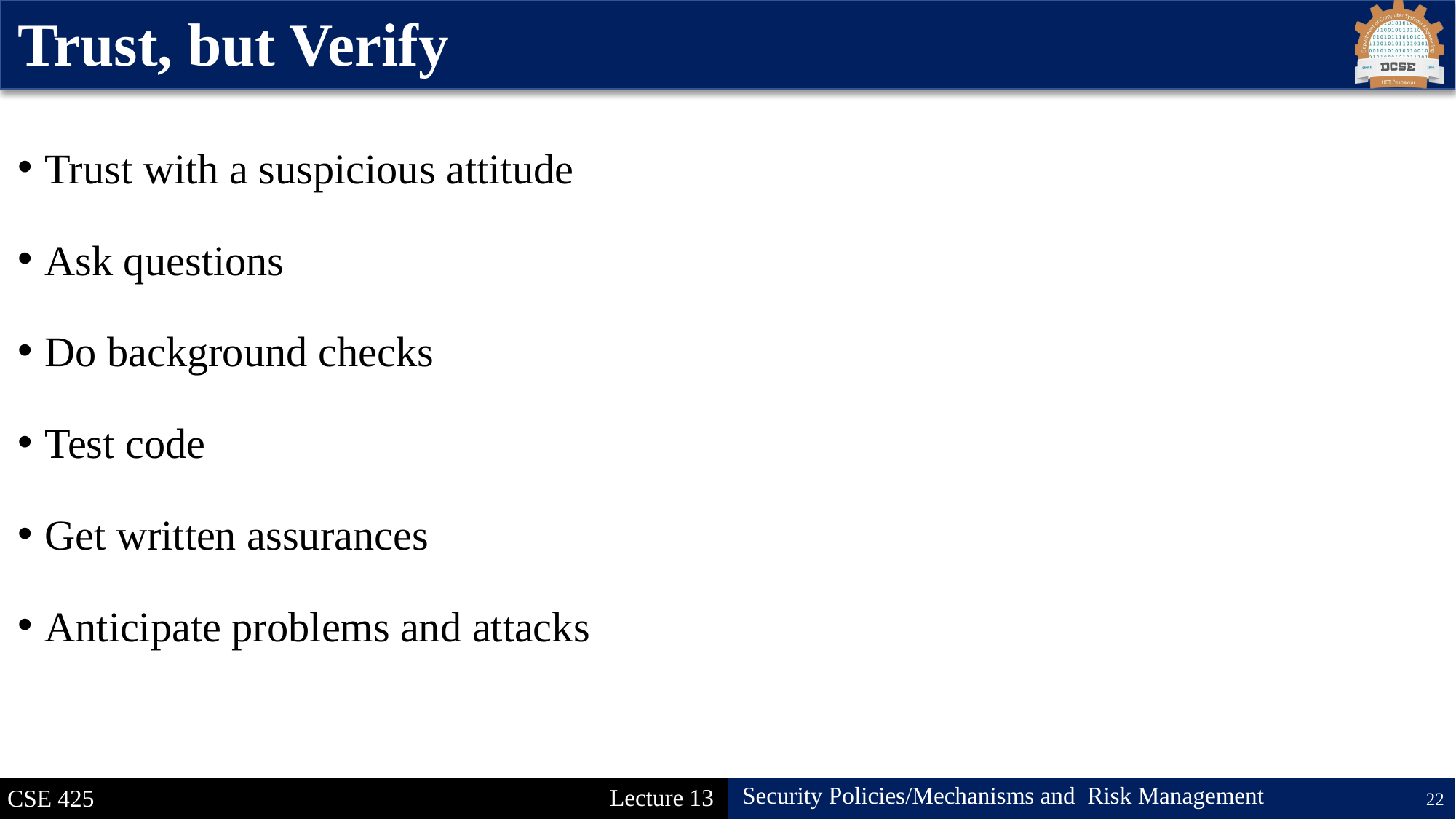

Trust, but Verify
Trust with a suspicious attitude
Ask questions
Do background checks
Test code
Get written assurances
Anticipate problems and attacks
22